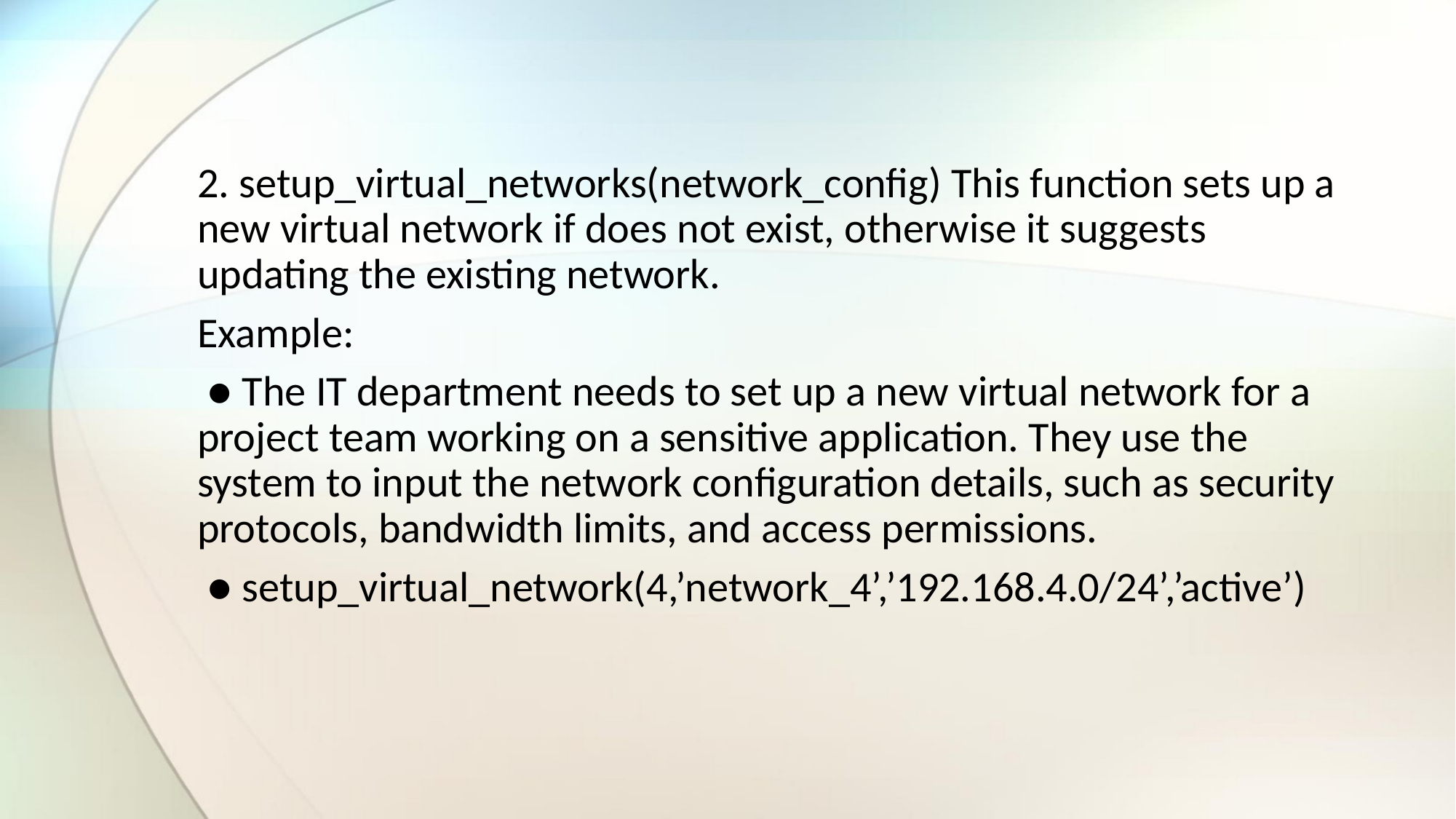

2. setup_virtual_networks(network_config) This function sets up a new virtual network if does not exist, otherwise it suggests updating the existing network.
Example:
 ● The IT department needs to set up a new virtual network for a project team working on a sensitive application. They use the system to input the network configuration details, such as security protocols, bandwidth limits, and access permissions.
 ● setup_virtual_network(4,’network_4’,’192.168.4.0/24’,’active’)